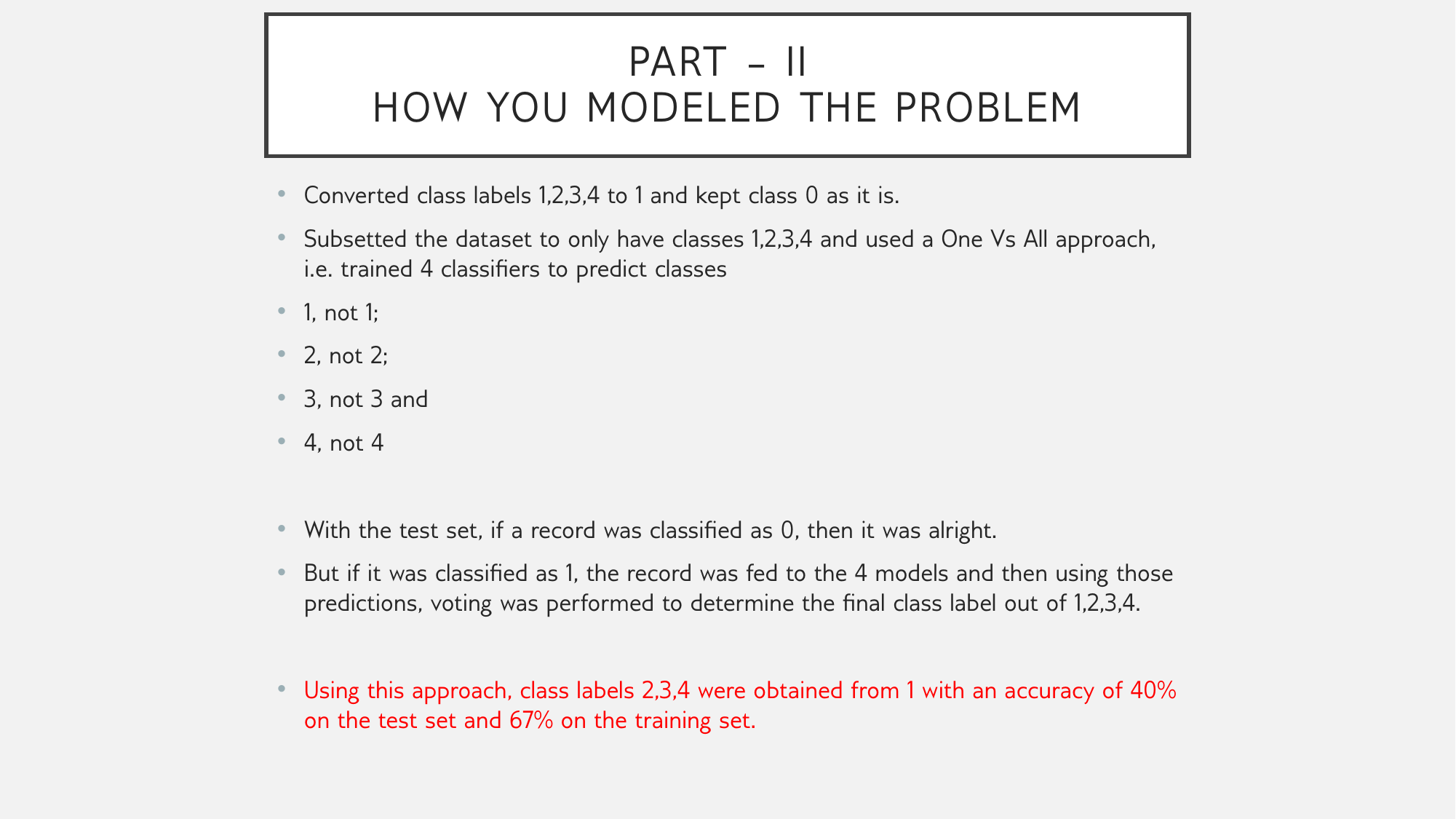

# PART – II How you modeled the problem
Converted class labels 1,2,3,4 to 1 and kept class 0 as it is.
Subsetted the dataset to only have classes 1,2,3,4 and used a One Vs All approach, i.e. trained 4 classifiers to predict classes
1, not 1;
2, not 2;
3, not 3 and
4, not 4

With the test set, if a record was classified as 0, then it was alright.
But if it was classified as 1, the record was fed to the 4 models and then using those predictions, voting was performed to determine the final class label out of 1,2,3,4.

Using this approach, class labels 2,3,4 were obtained from 1 with an accuracy of 40% on the test set and 67% on the training set.